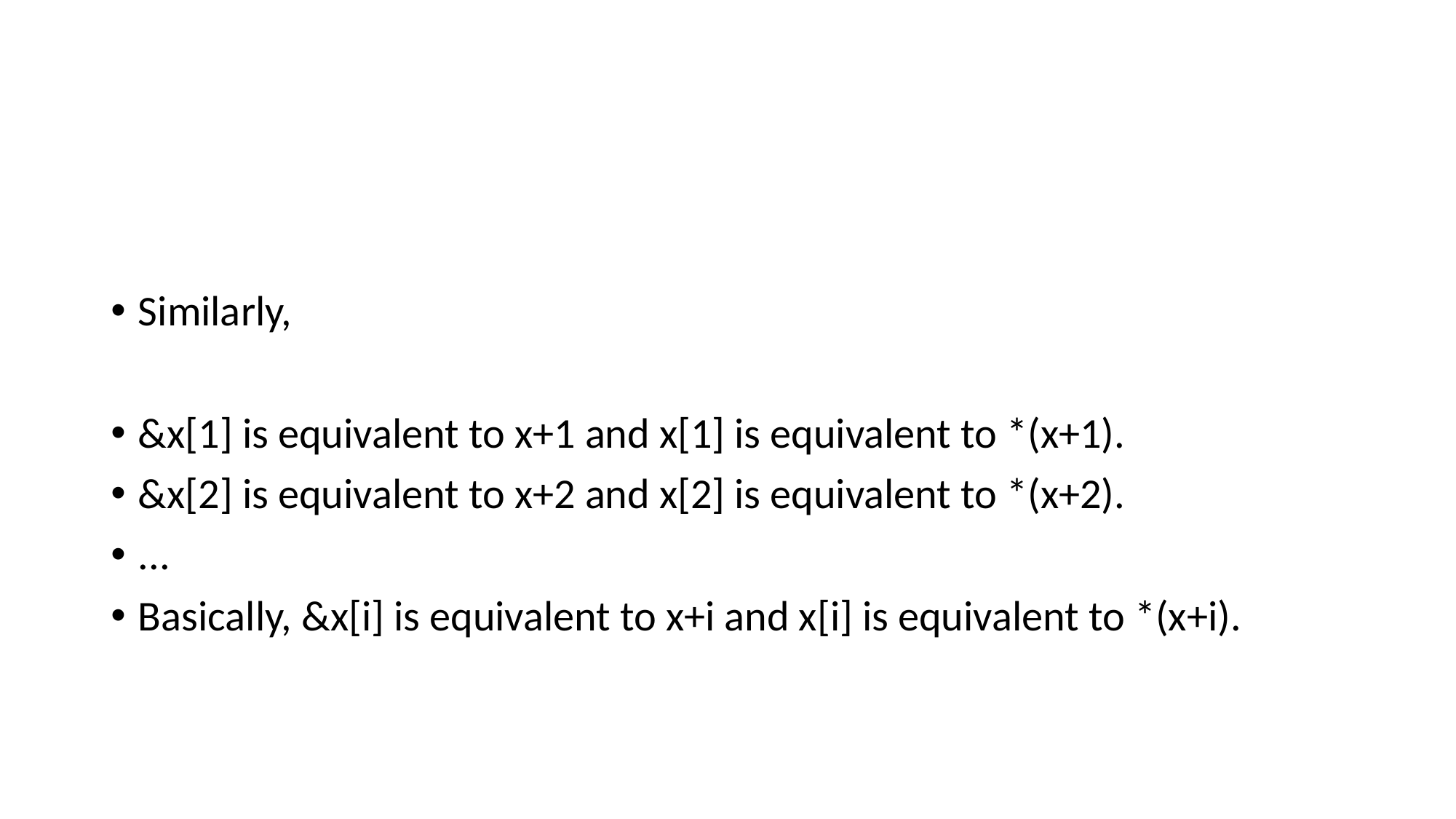

#

Similarly,

&x[1] is equivalent to x+1 and x[1] is equivalent to *(x+1).
&x[2] is equivalent to x+2 and x[2] is equivalent to *(x+2).
...
Basically, &x[i] is equivalent to x+i and x[i] is equivalent to *(x+i).